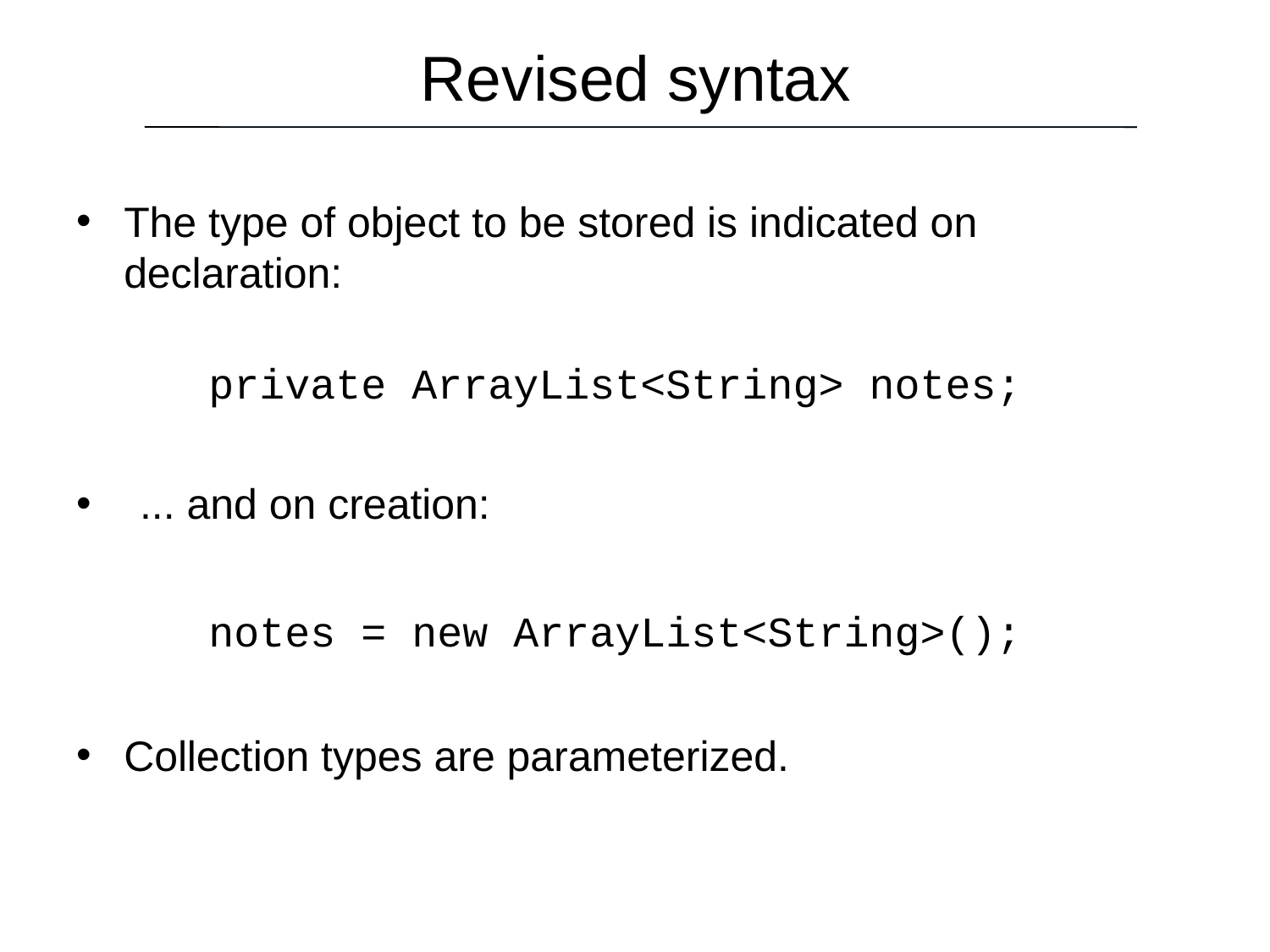

Revised syntax

The type of object to be stored is indicated on declaration:
	private ArrayList<String> notes;

... and on creation:
	notes = new ArrayList<String>();

Collection types are parameterized.